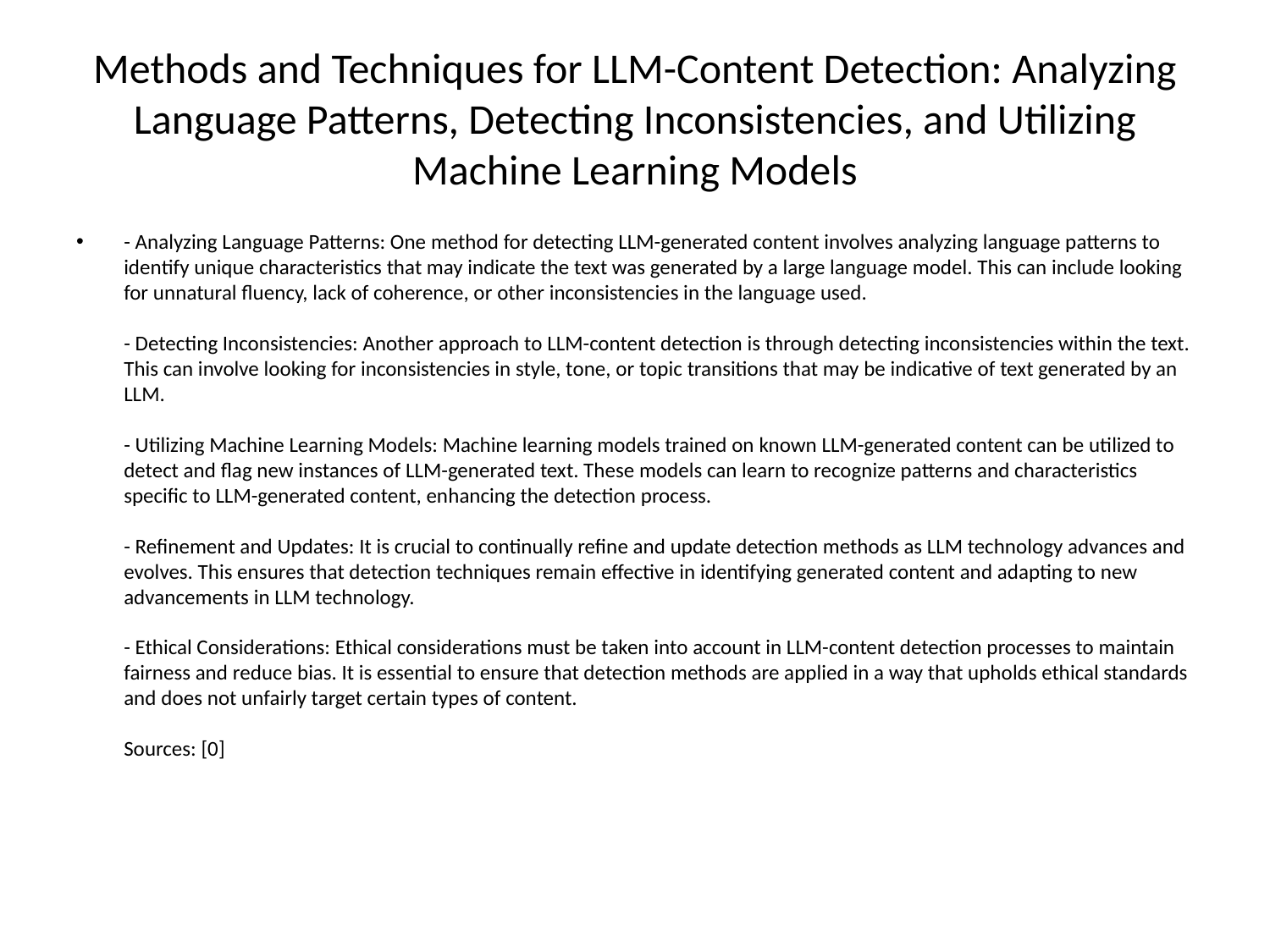

# Methods and Techniques for LLM-Content Detection: Analyzing Language Patterns, Detecting Inconsistencies, and Utilizing Machine Learning Models
- Analyzing Language Patterns: One method for detecting LLM-generated content involves analyzing language patterns to identify unique characteristics that may indicate the text was generated by a large language model. This can include looking for unnatural fluency, lack of coherence, or other inconsistencies in the language used.
- Detecting Inconsistencies: Another approach to LLM-content detection is through detecting inconsistencies within the text. This can involve looking for inconsistencies in style, tone, or topic transitions that may be indicative of text generated by an LLM.
- Utilizing Machine Learning Models: Machine learning models trained on known LLM-generated content can be utilized to detect and flag new instances of LLM-generated text. These models can learn to recognize patterns and characteristics specific to LLM-generated content, enhancing the detection process.
- Refinement and Updates: It is crucial to continually refine and update detection methods as LLM technology advances and evolves. This ensures that detection techniques remain effective in identifying generated content and adapting to new advancements in LLM technology.
- Ethical Considerations: Ethical considerations must be taken into account in LLM-content detection processes to maintain fairness and reduce bias. It is essential to ensure that detection methods are applied in a way that upholds ethical standards and does not unfairly target certain types of content.
Sources: [0]